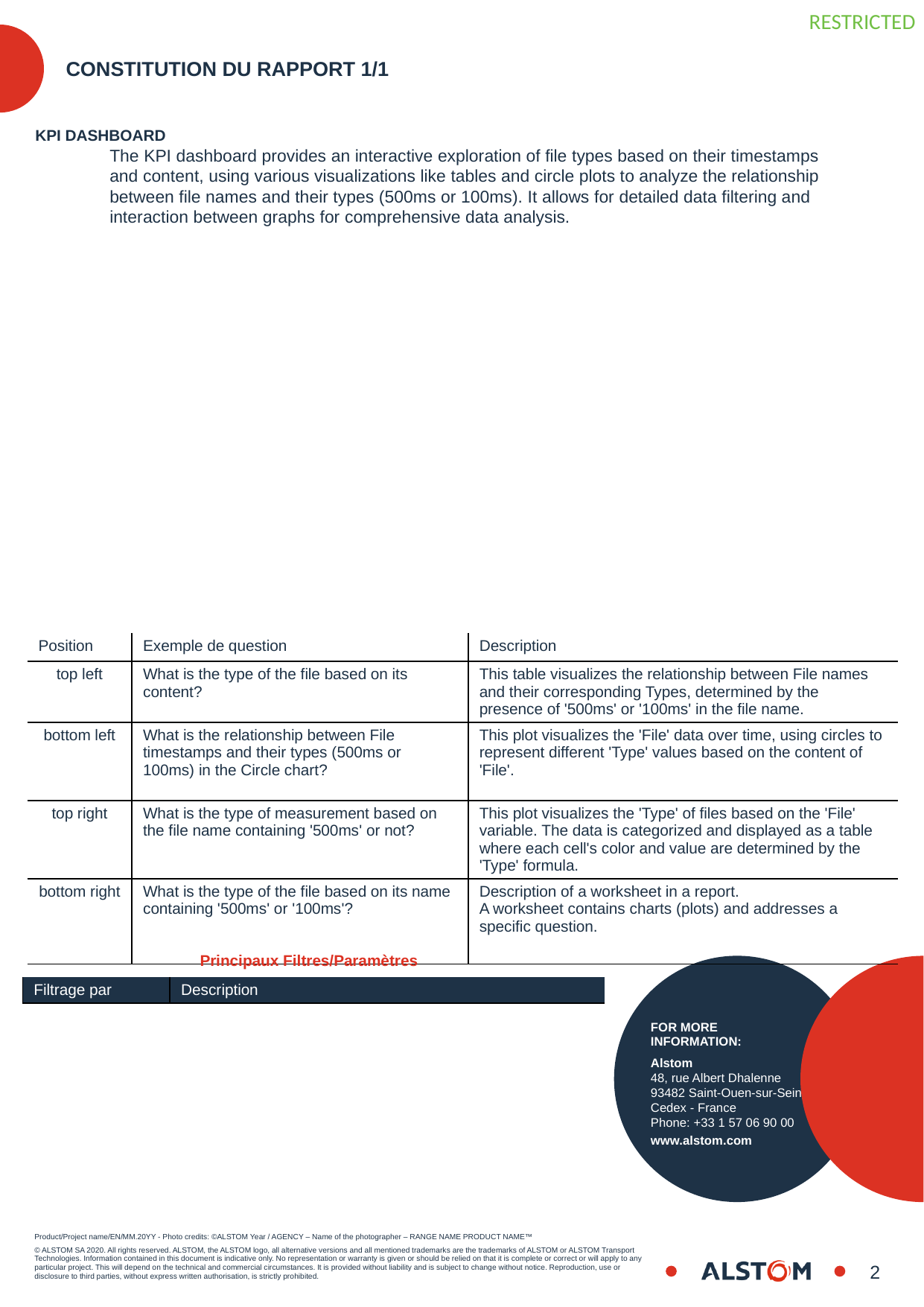

# Constitution du rapport 1/1
KPI Dashboard
The KPI dashboard provides an interactive exploration of file types based on their timestamps and content, using various visualizations like tables and circle plots to analyze the relationship between file names and their types (500ms or 100ms). It allows for detailed data filtering and interaction between graphs for comprehensive data analysis.

| Position | Exemple de question | Description |
| --- | --- | --- |
| top left | What is the type of the file based on its content? | This table visualizes the relationship between File names and their corresponding Types, determined by the presence of '500ms' or '100ms' in the file name. |
| bottom left | What is the relationship between File timestamps and their types (500ms or 100ms) in the Circle chart? | This plot visualizes the 'File' data over time, using circles to represent different 'Type' values based on the content of 'File'. |
| top right | What is the type of measurement based on the file name containing '500ms' or not? | This plot visualizes the 'Type' of files based on the 'File' variable. The data is categorized and displayed as a table where each cell's color and value are determined by the 'Type' formula. |
| bottom right | What is the type of the file based on its name containing '500ms' or '100ms'? | Description of a worksheet in a report. A worksheet contains charts (plots) and addresses a specific question. |

Principaux Filtres/Paramètres
| Filtrage par | Description |
| --- | --- |
2
8/30/2024